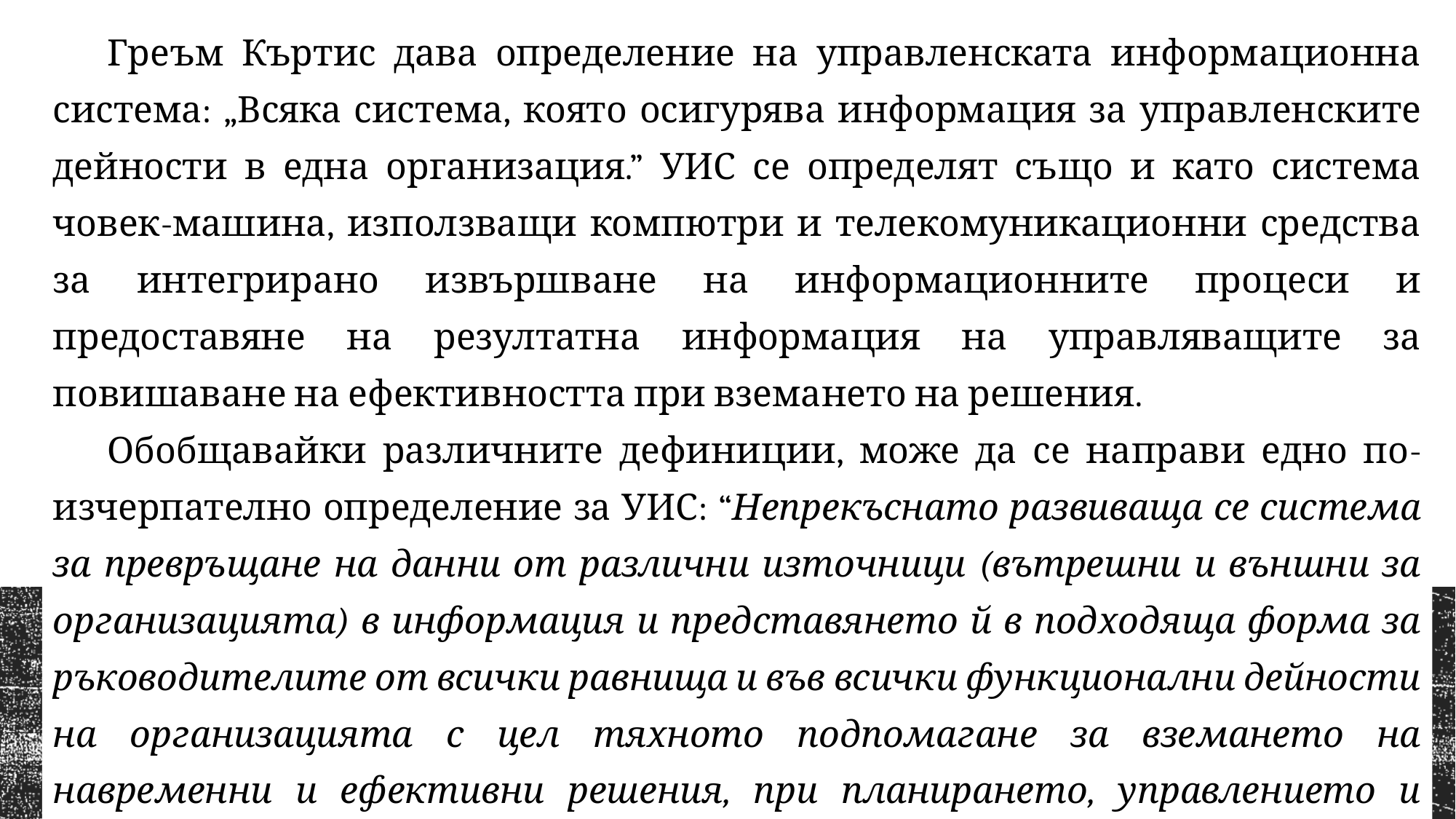

Греъм Къртис дава определение на управленската информационна система: „Всяка система, която осигурява информация за управленските дейности в една организация.” УИС се определят също и като система човек-машина, използващи компютри и телекомуникационни средства за интегрирано извършване на информационните процеси и предоставяне на резултатна информация на управляващите за повишаване на ефективността при вземането на решения.
Обобщавайки различните дефиниции, може да се направи едно по-изчерпателно определение за УИС: “Непрекъснато развиваща се система за превръщане на данни от различни източници (вътрешни и външни за организацията) в информация и представянето й в подходяща форма за ръководителите от всички равнища и във всички функционални дейности на организацията с цел тяхното подпомагане за вземането на навременни и ефективни решения, при планирането, управлението и контрола на дейностите, за които те са отговорни”.

24